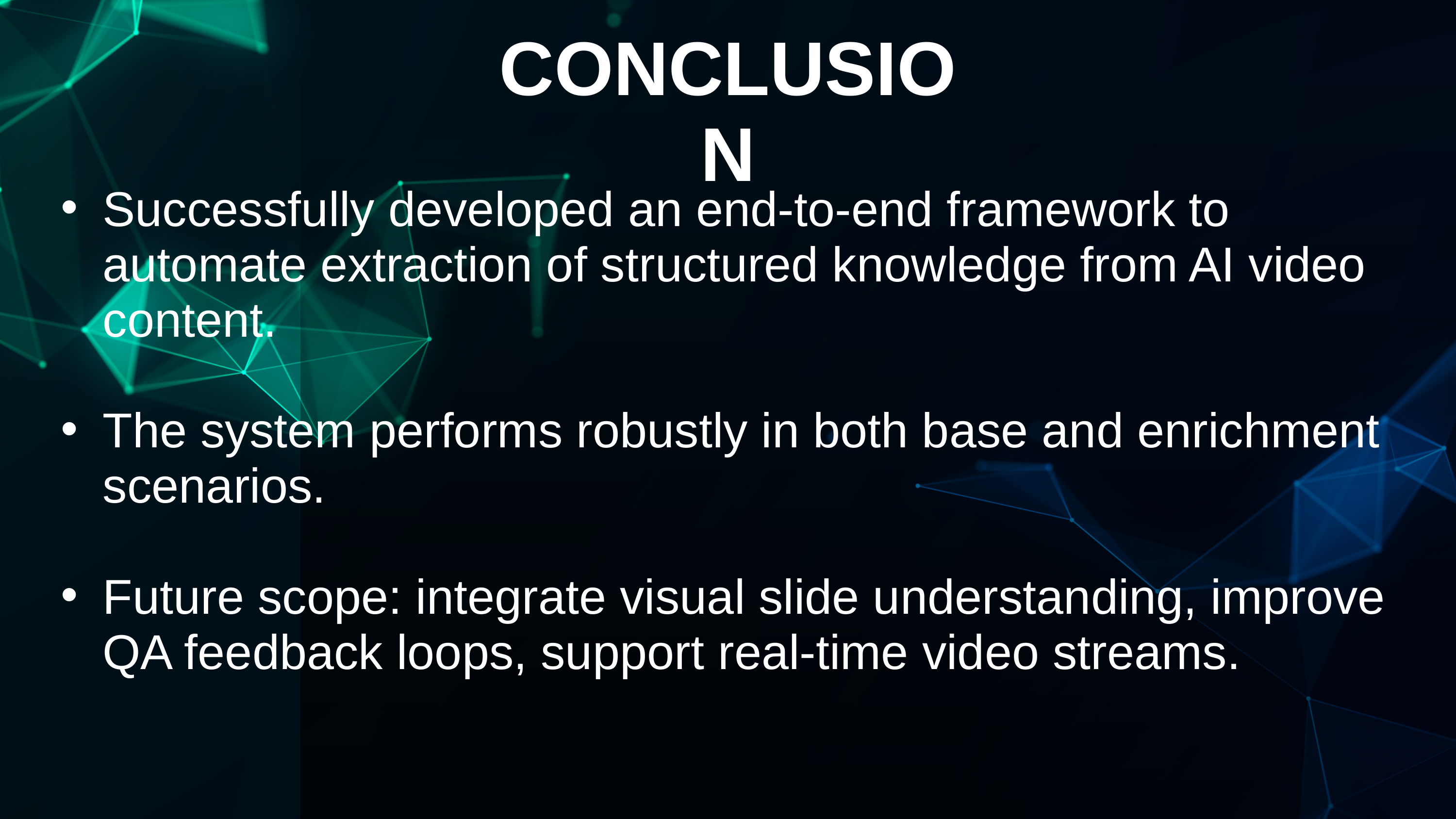

CONCLUSION
Successfully developed an end-to-end framework to automate extraction of structured knowledge from AI video content.

The system performs robustly in both base and enrichment scenarios.

Future scope: integrate visual slide understanding, improve QA feedback loops, support real-time video streams.